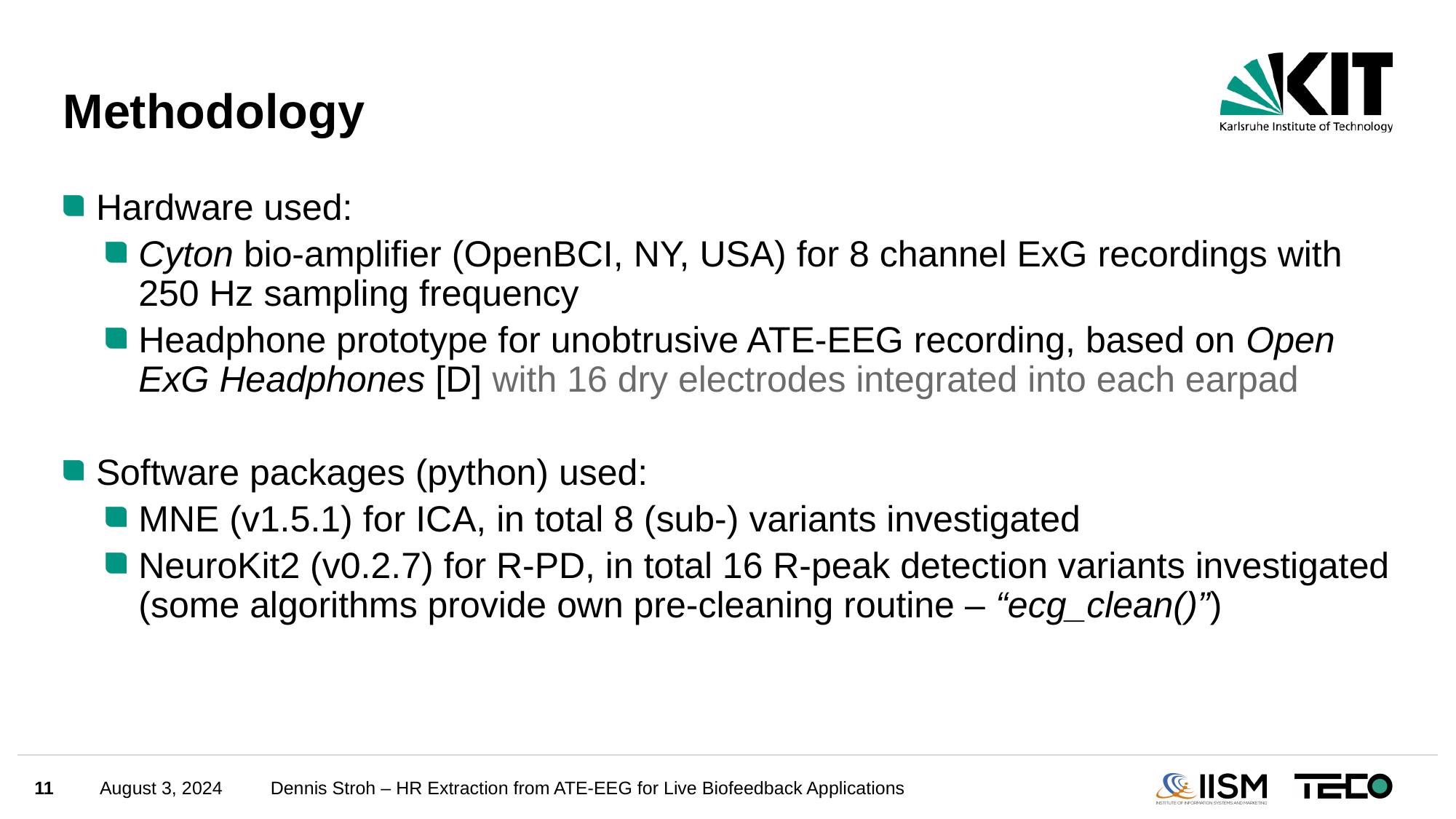

# Methodology
Hardware used:
Cyton bio-amplifier (OpenBCI, NY, USA) for 8 channel ExG recordings with 250 Hz sampling frequency
Headphone prototype for unobtrusive ATE-EEG recording, based on Open ExG Headphones [D] with 16 dry electrodes integrated into each earpad

Software packages (python) used:
MNE (v1.5.1) for ICA, in total 8 (sub-) variants investigated
NeuroKit2 (v0.2.7) for R-PD, in total 16 R-peak detection variants investigated (some algorithms provide own pre-cleaning routine – “ecg_clean()”)
11
August 3, 2024